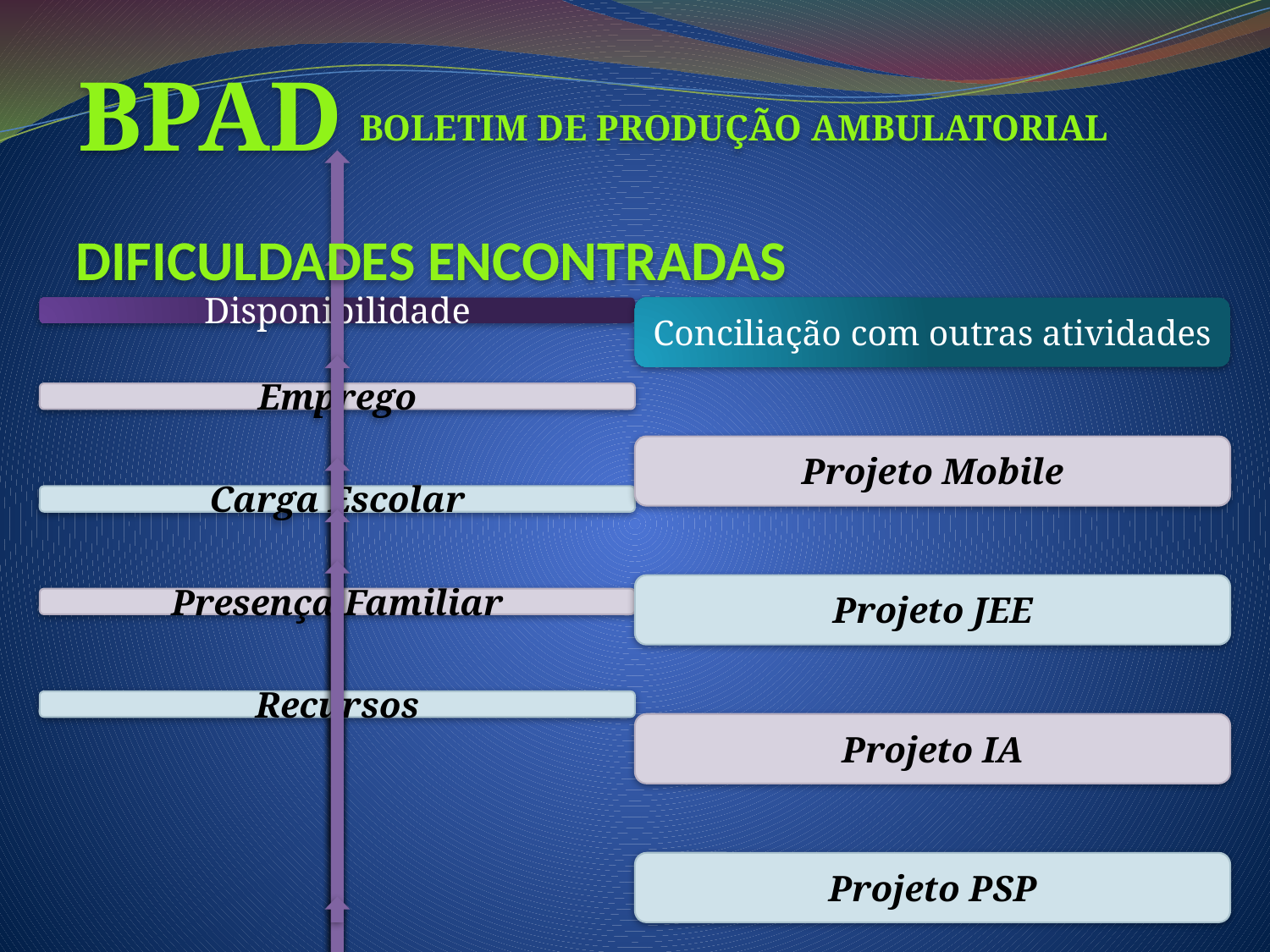

Bpad
Boletim de produção Ambulatorial
Dificuldades Encontradas
Disponibilidade
Emprego
Carga Escolar
Presença Familiar
Recursos
Conciliação com outras atividades
Projeto Mobile
Projeto JEE
Projeto IA
Projeto PSP